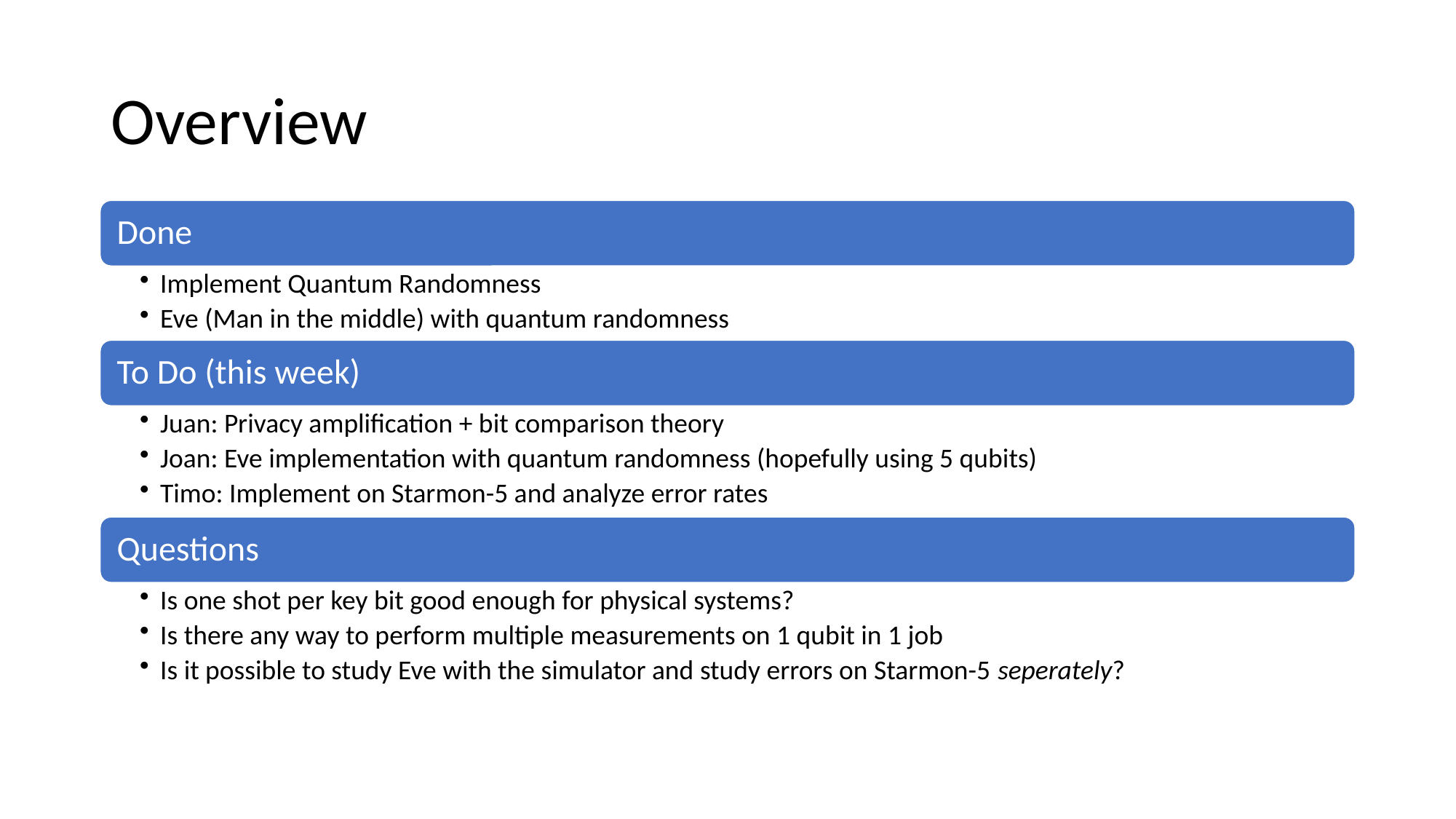

# Overview
Done
Implement Quantum Randomness
Eve (Man in the middle) with quantum randomness
To Do (this week)
Juan: Privacy amplification + bit comparison theory
Joan: Eve implementation with quantum randomness (hopefully using 5 qubits)
Timo: Implement on Starmon-5 and analyze error rates
Questions
Is one shot per key bit good enough for physical systems?
Is there any way to perform multiple measurements on 1 qubit in 1 job
Is it possible to study Eve with the simulator and study errors on Starmon-5 seperately?